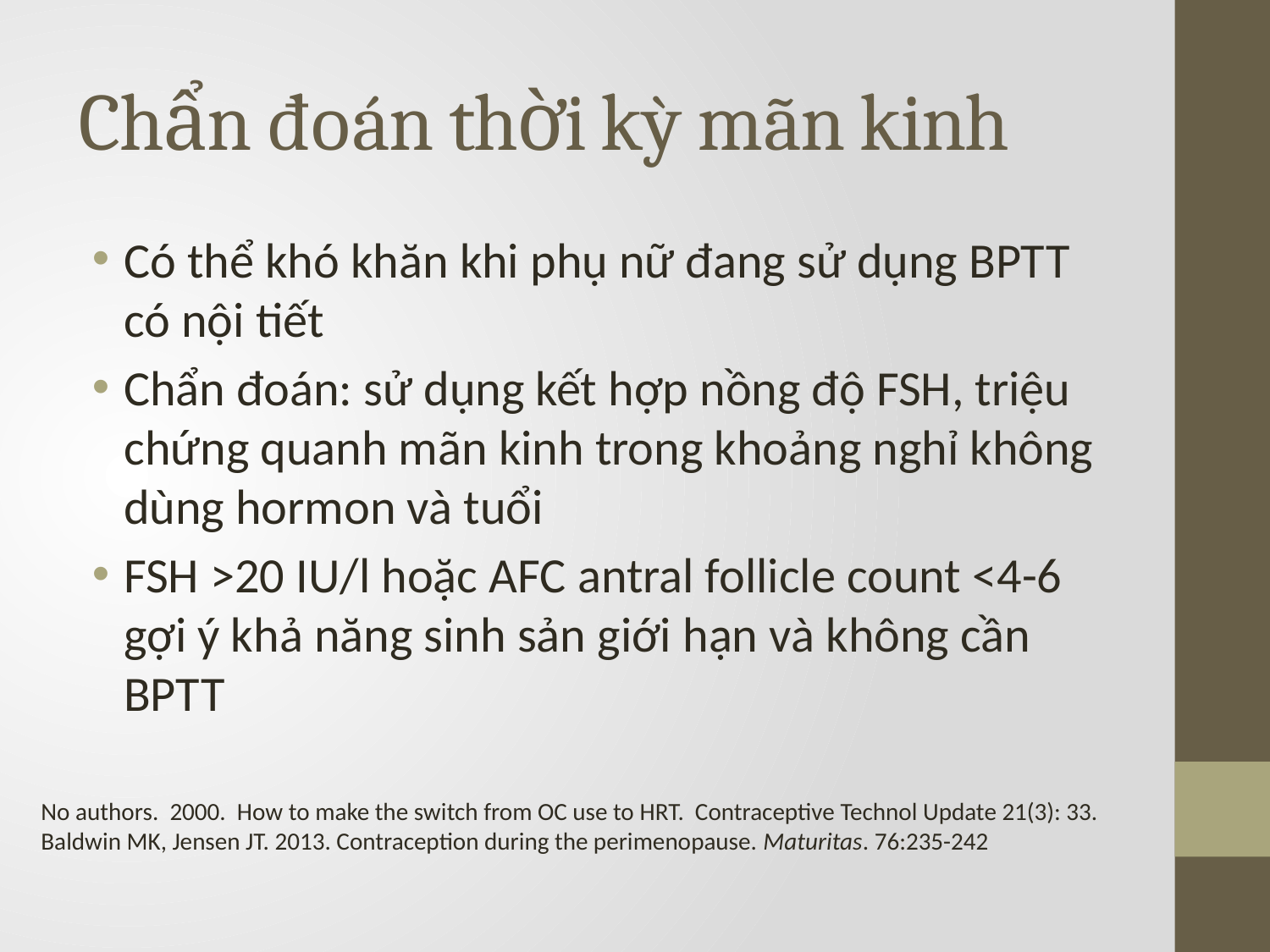

# Chẩn đoán thời kỳ mãn kinh
Có thể khó khăn khi phụ nữ đang sử dụng BPTT có nội tiết
Chẩn đoán: sử dụng kết hợp nồng độ FSH, triệu chứng quanh mãn kinh trong khoảng nghỉ không dùng hormon và tuổi
FSH >20 IU/l hoặc AFC antral follicle count <4-6 gợi ý khả năng sinh sản giới hạn và không cần BPTT

No authors.  2000.  How to make the switch from OC use to HRT.  Contraceptive Technol Update 21(3): 33.
Baldwin MK, Jensen JT. 2013. Contraception during the perimenopause. Maturitas. 76:235-242